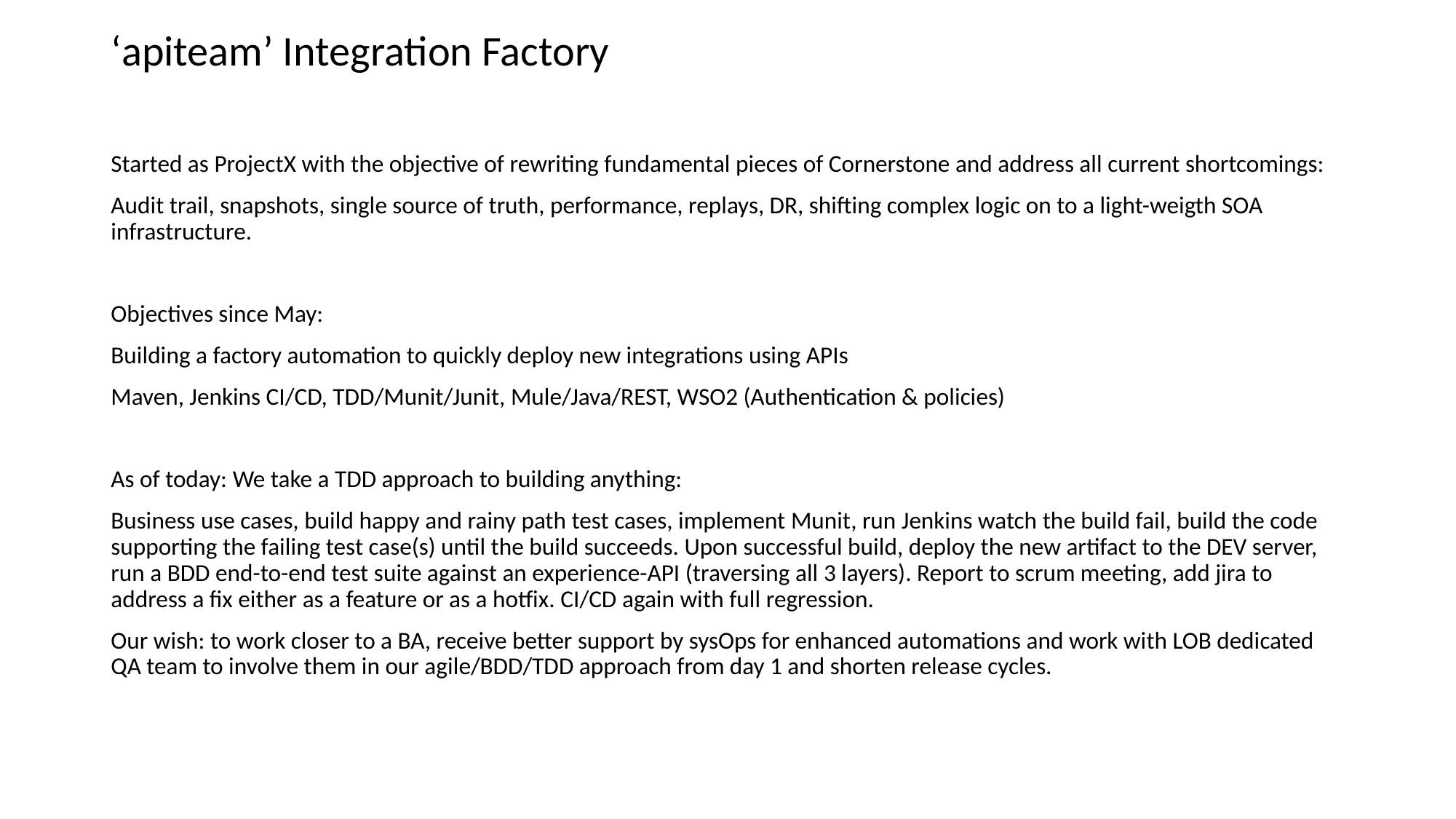

‘apiteam’ Integration Factory

Started as ProjectX with the objective of rewriting fundamental pieces of Cornerstone and address all current shortcomings:
Audit trail, snapshots, single source of truth, performance, replays, DR, shifting complex logic on to a light-weigth SOA infrastructure.

Objectives since May:
Building a factory automation to quickly deploy new integrations using APIs
Maven, Jenkins CI/CD, TDD/Munit/Junit, Mule/Java/REST, WSO2 (Authentication & policies)

As of today: We take a TDD approach to building anything:
Business use cases, build happy and rainy path test cases, implement Munit, run Jenkins watch the build fail, build the code supporting the failing test case(s) until the build succeeds. Upon successful build, deploy the new artifact to the DEV server, run a BDD end-to-end test suite against an experience-API (traversing all 3 layers). Report to scrum meeting, add jira to address a fix either as a feature or as a hotfix. CI/CD again with full regression.
Our wish: to work closer to a BA, receive better support by sysOps for enhanced automations and work with LOB dedicated QA team to involve them in our agile/BDD/TDD approach from day 1 and shorten release cycles.